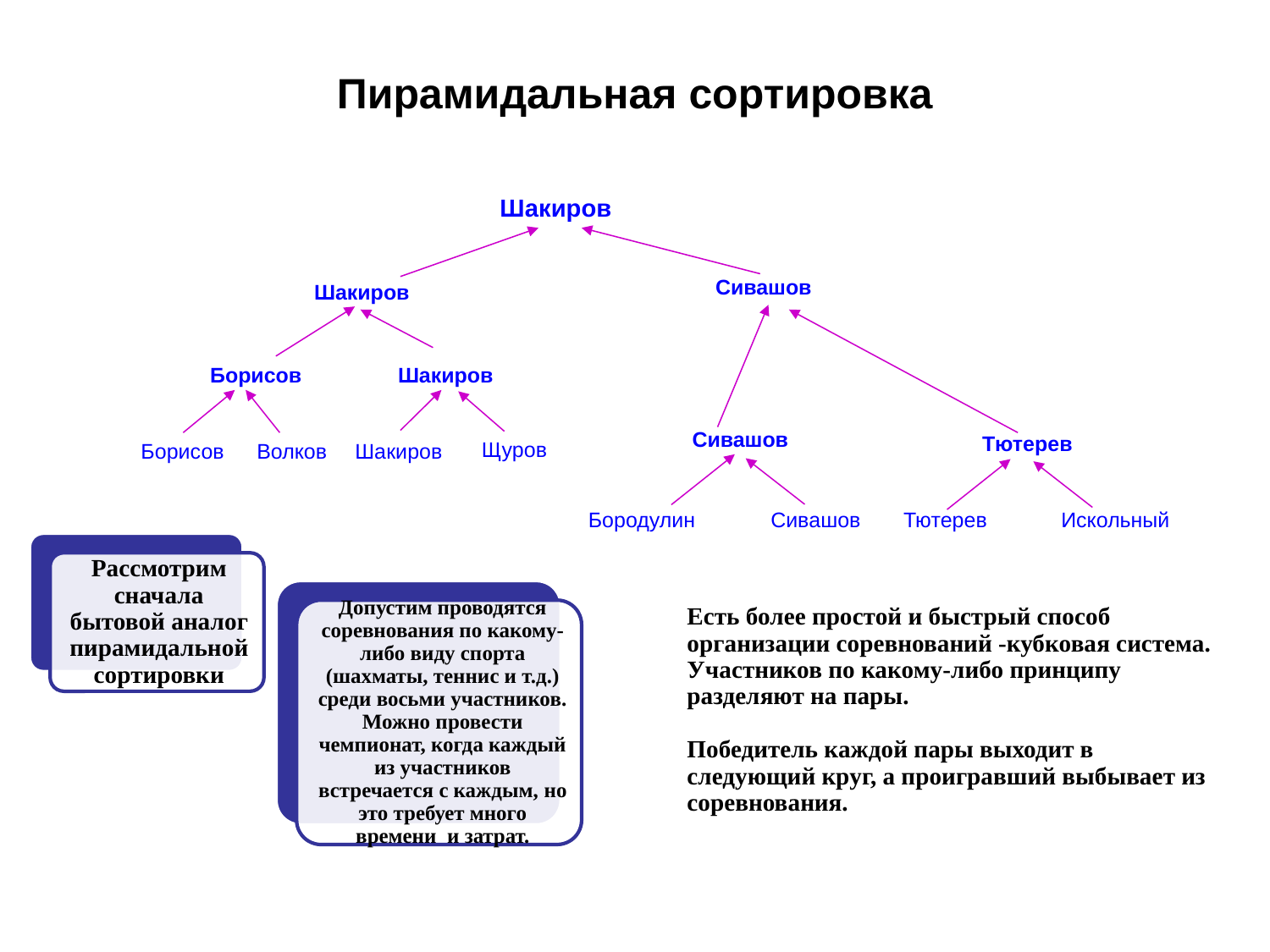

# Пирамидальная сортировка
Шакиров

Сивашов
Шакиров

Рассмотрим сначала бытовой аналог пирамидальной сортировки
Допустим проводятся соревнования по какому-либо виду спорта (шахматы, теннис и т.д.) среди восьми участников. Можно провести чемпионат, когда каждый из участников встречается с каждым, но это требует много времени  и затрат.
Борисов
Шакиров

Сивашов
Тютерев
Щуров
Волков
Шакиров
Борисов

Тютерев
Искольный
Сивашов
Бородулин
Есть более простой и быстрый способ организации соревнований -кубковая система. Участников по какому-либо принципу разделяют на пары.
Победитель каждой пары выходит в следующий круг, а проигравший выбывает из соревнования.